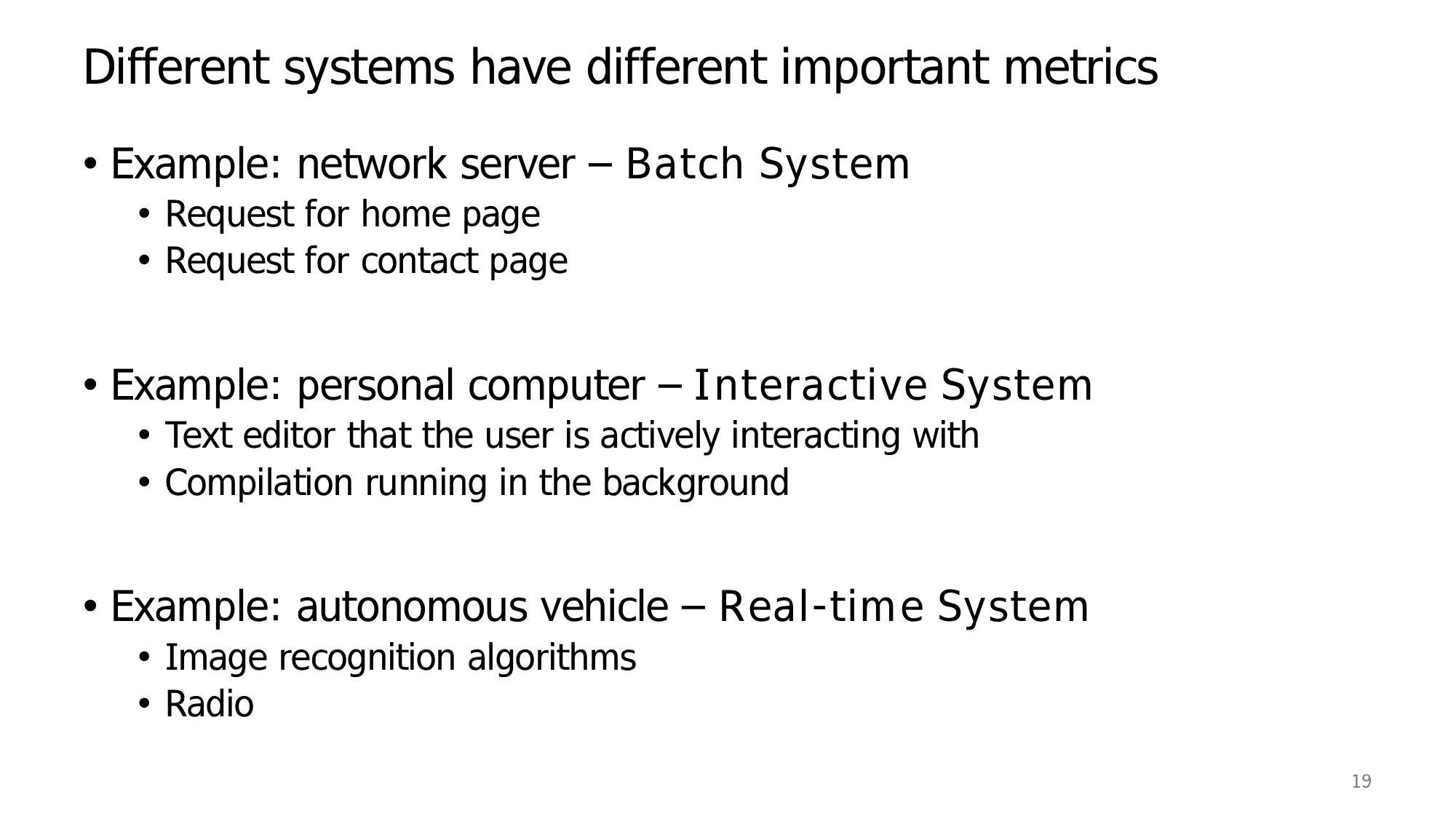

# Different systems have different important metrics
Example: network server – Batch System
Request for home page
Request for contact page

Example: personal computer – Interactive System
Text editor that the user is actively interacting with
Compilation running in the background

Example: autonomous vehicle – Real-time System
Image recognition algorithms
Radio
19